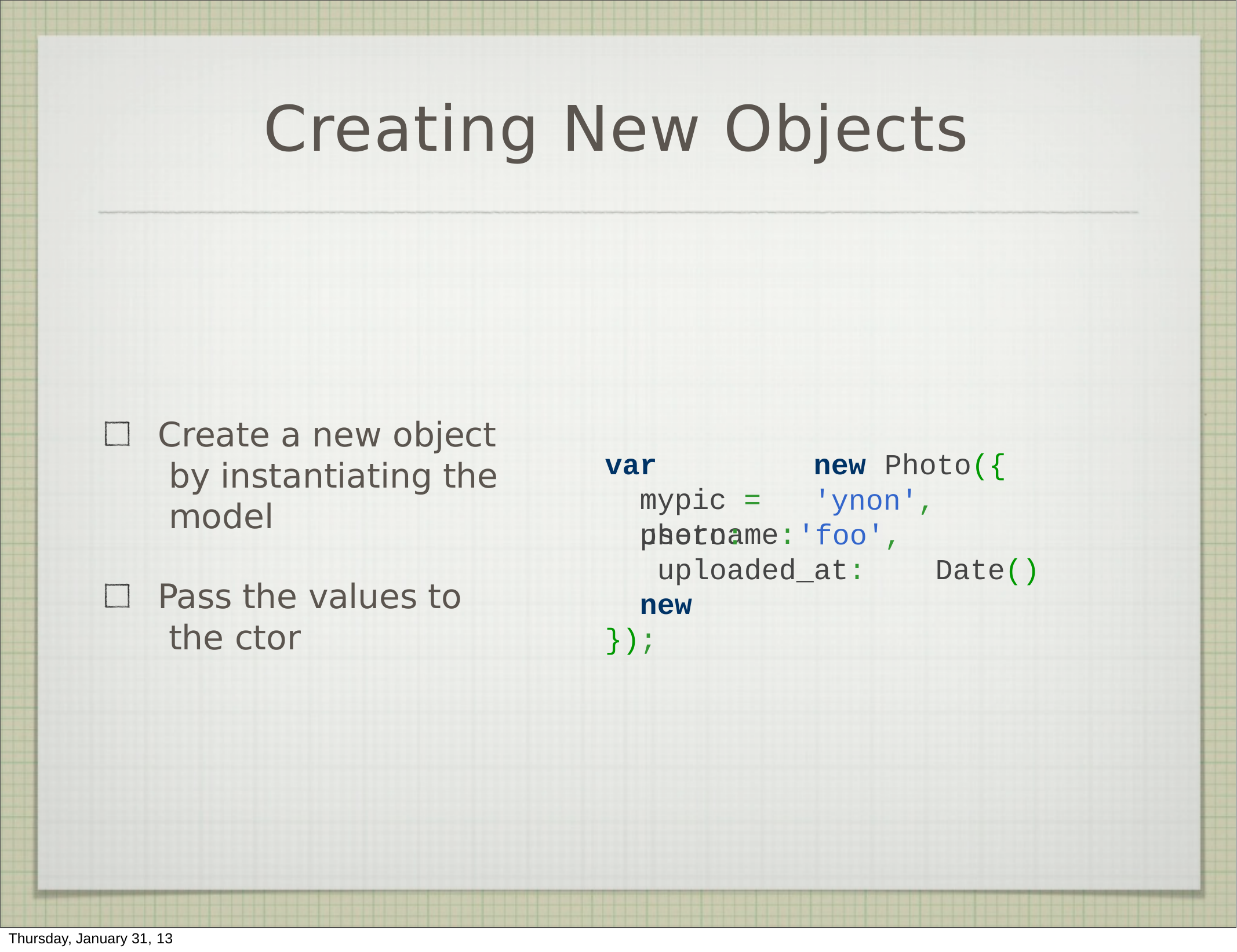

# Creating New Objects
Create a new object  by instantiating the  model

var	mypic =  username:
new	Photo({
'ynon',
photo:	'foo',  uploaded_at:	new
});
Date()
Pass the values to  the ctor

Thursday, January 31, 13